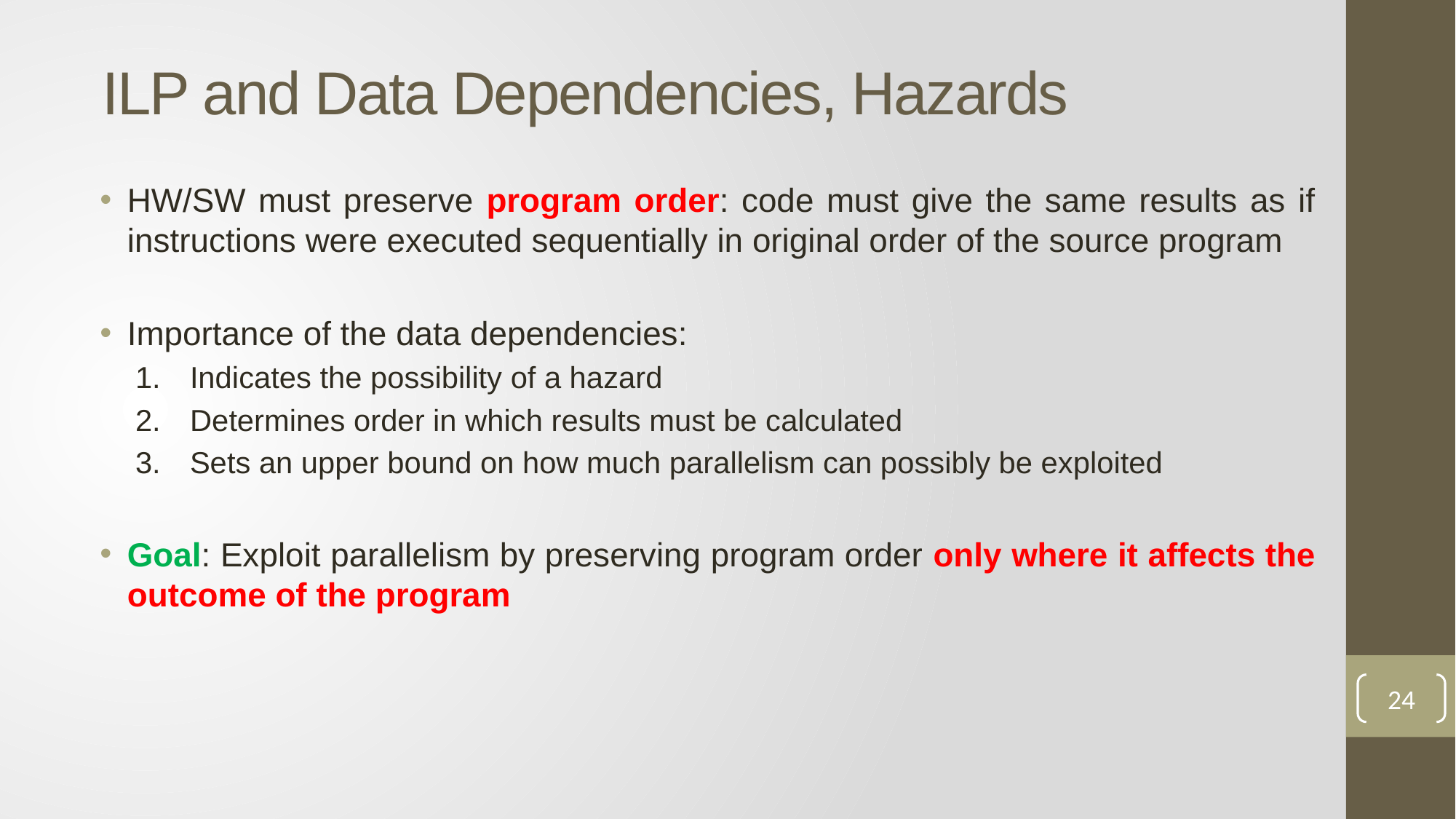

# ILP and Data Dependencies, Hazards
HW/SW must preserve program order: code must give the same results as if instructions were executed sequentially in original order of the source program

Importance of the data dependencies:
Indicates the possibility of a hazard
Determines order in which results must be calculated
Sets an upper bound on how much parallelism can possibly be exploited

Goal: Exploit parallelism by preserving program order only where it affects the outcome of the program
24